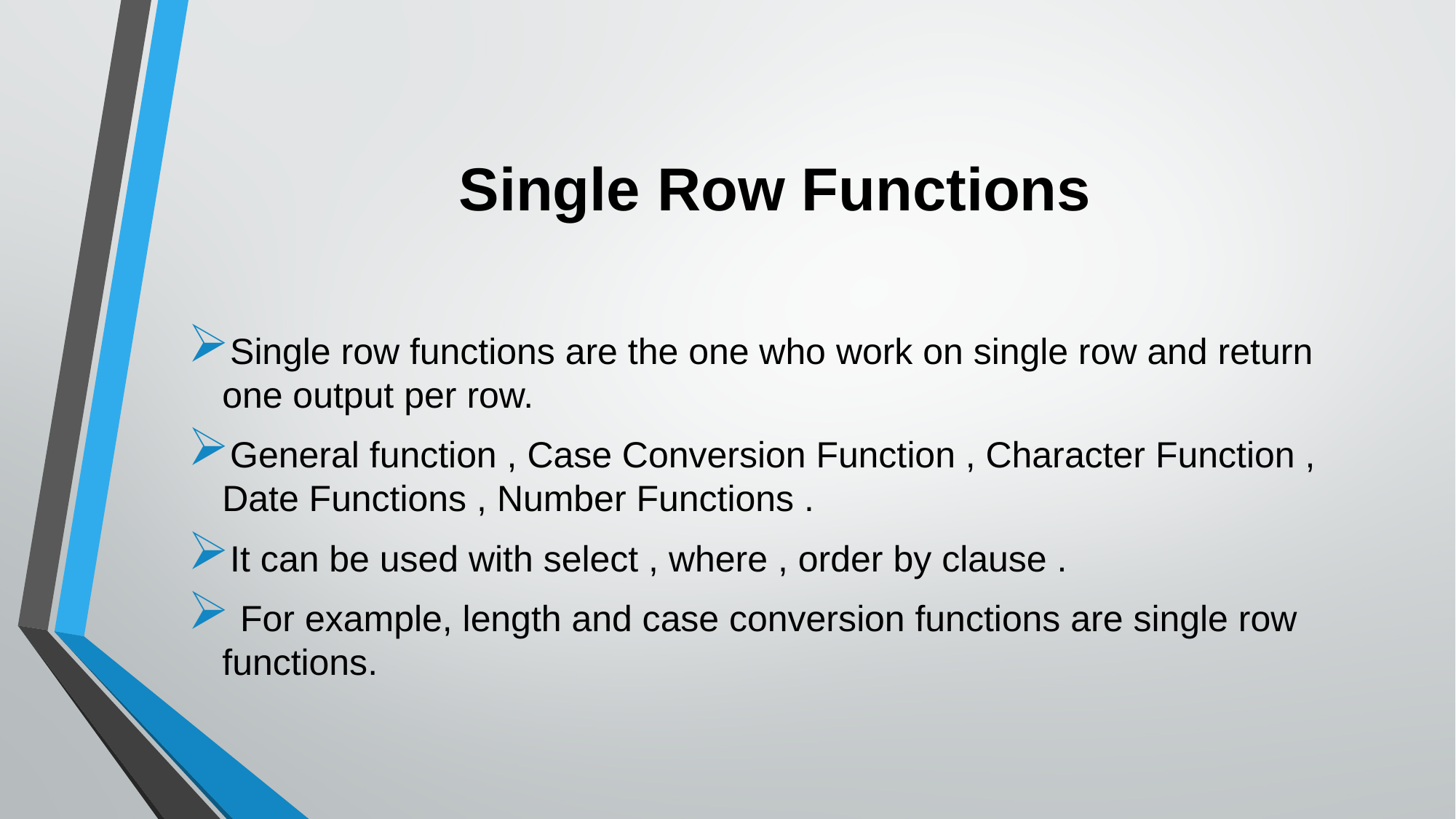

# Single Row Functions
Single row functions are the one who work on single row and return one output per row.
General function , Case Conversion Function , Character Function , Date Functions , Number Functions .
It can be used with select , where , order by clause .
 For example, length and case conversion functions are single row functions.